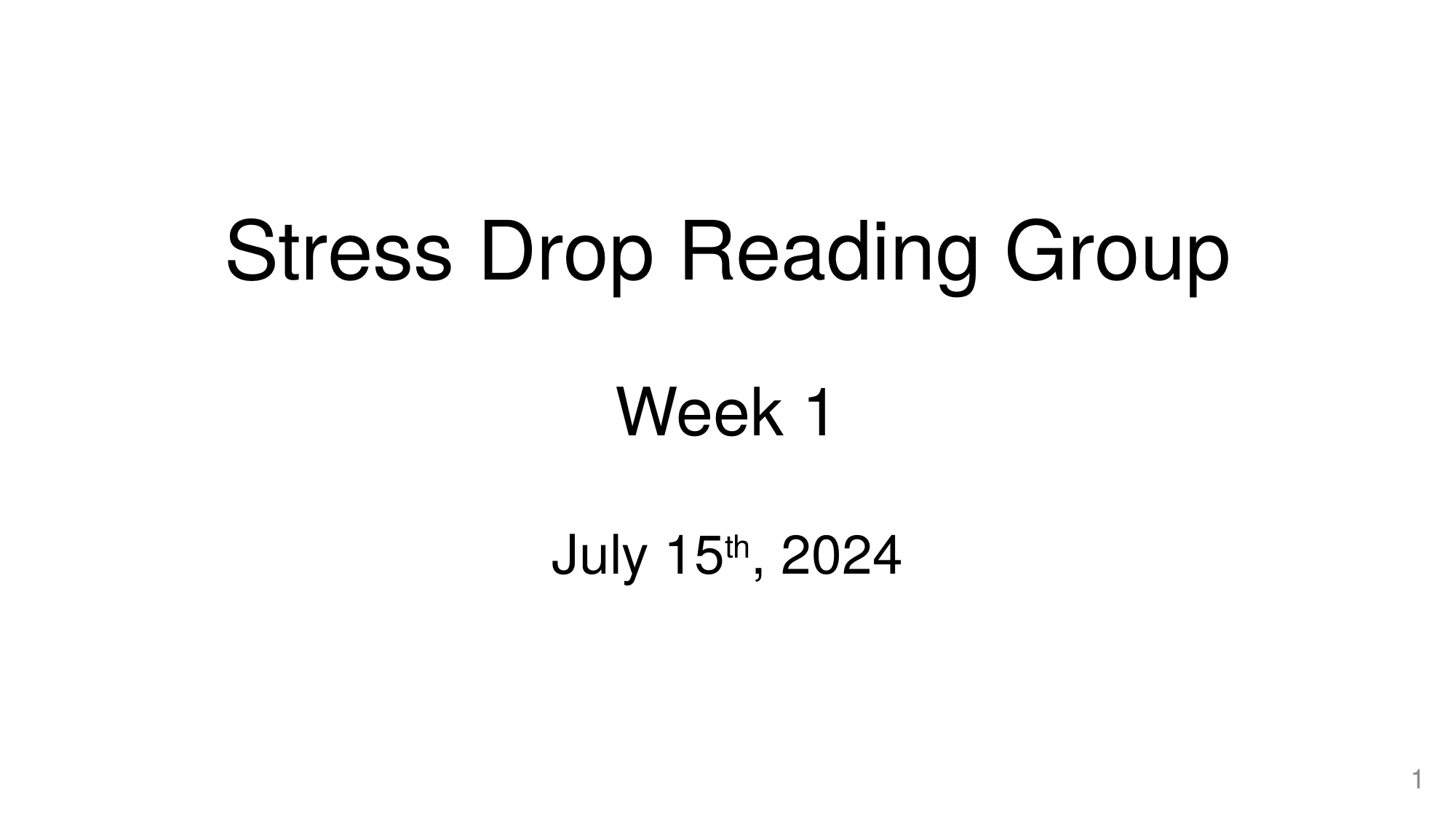

Stress Drop Reading Group
Week 1
July 15th, 2024
1